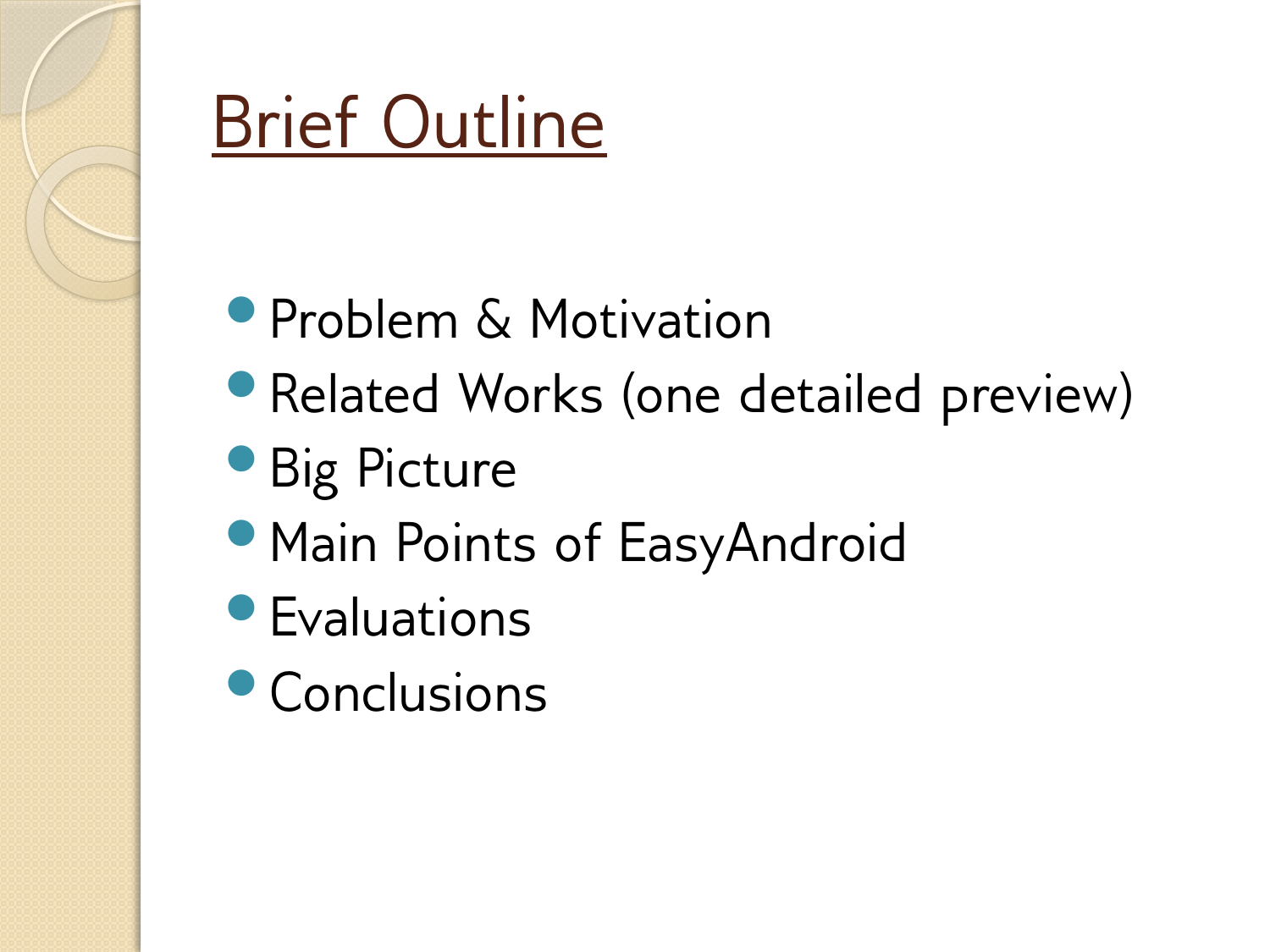

# Brief Outline

Problem & Motivation
Related Works (one detailed preview)
Big Picture
Main Points of EasyAndroid
Evaluations
Conclusions